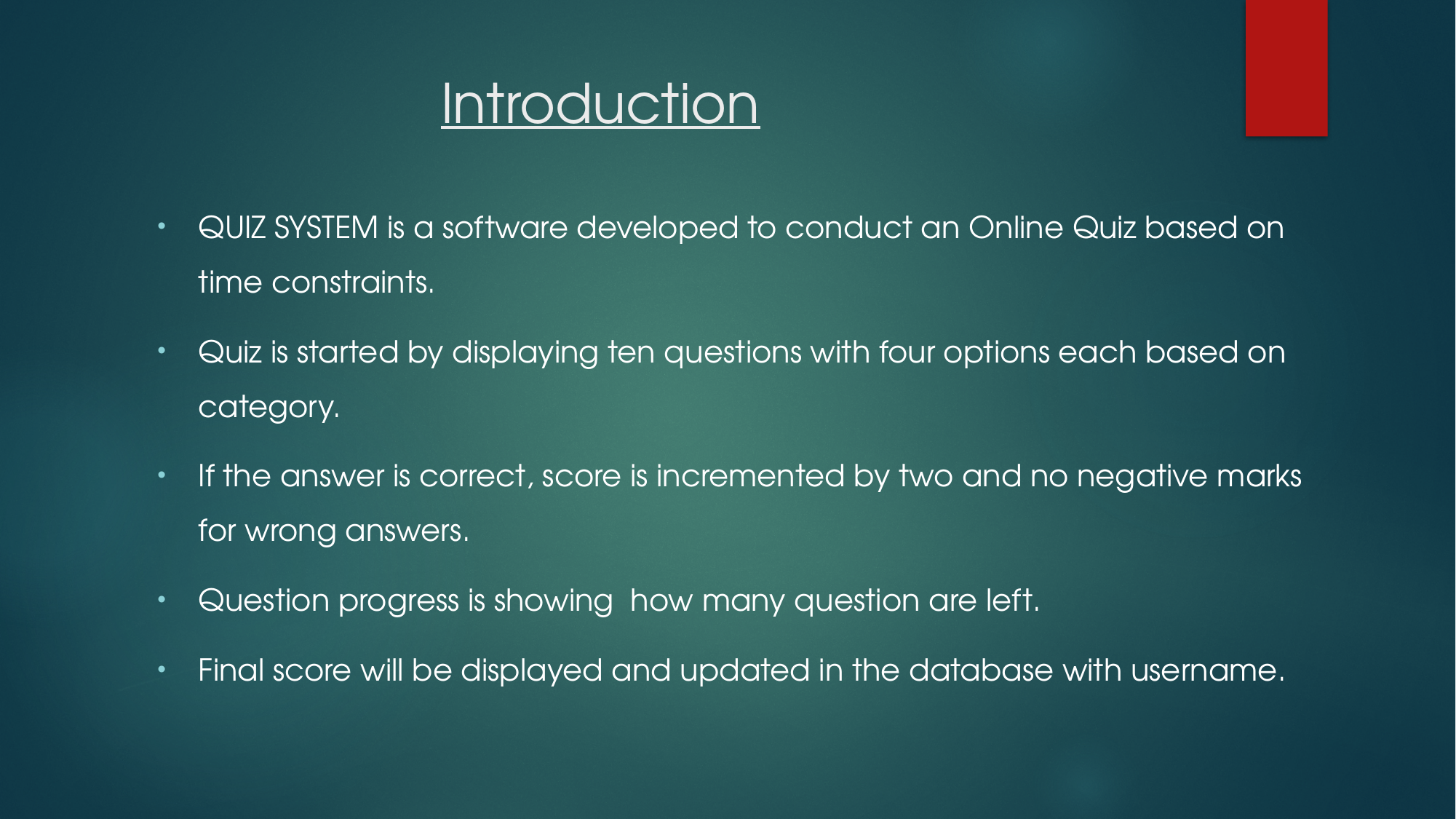

# Introduction
QUIZ SYSTEM is a software developed to conduct an Online Quiz based on time constraints.
Quiz is started by displaying ten questions with four options each based on category.
If the answer is correct, score is incremented by two and no negative marks for wrong answers.
Question progress is showing  how many question are left.
Final score will be displayed and updated in the database with username.